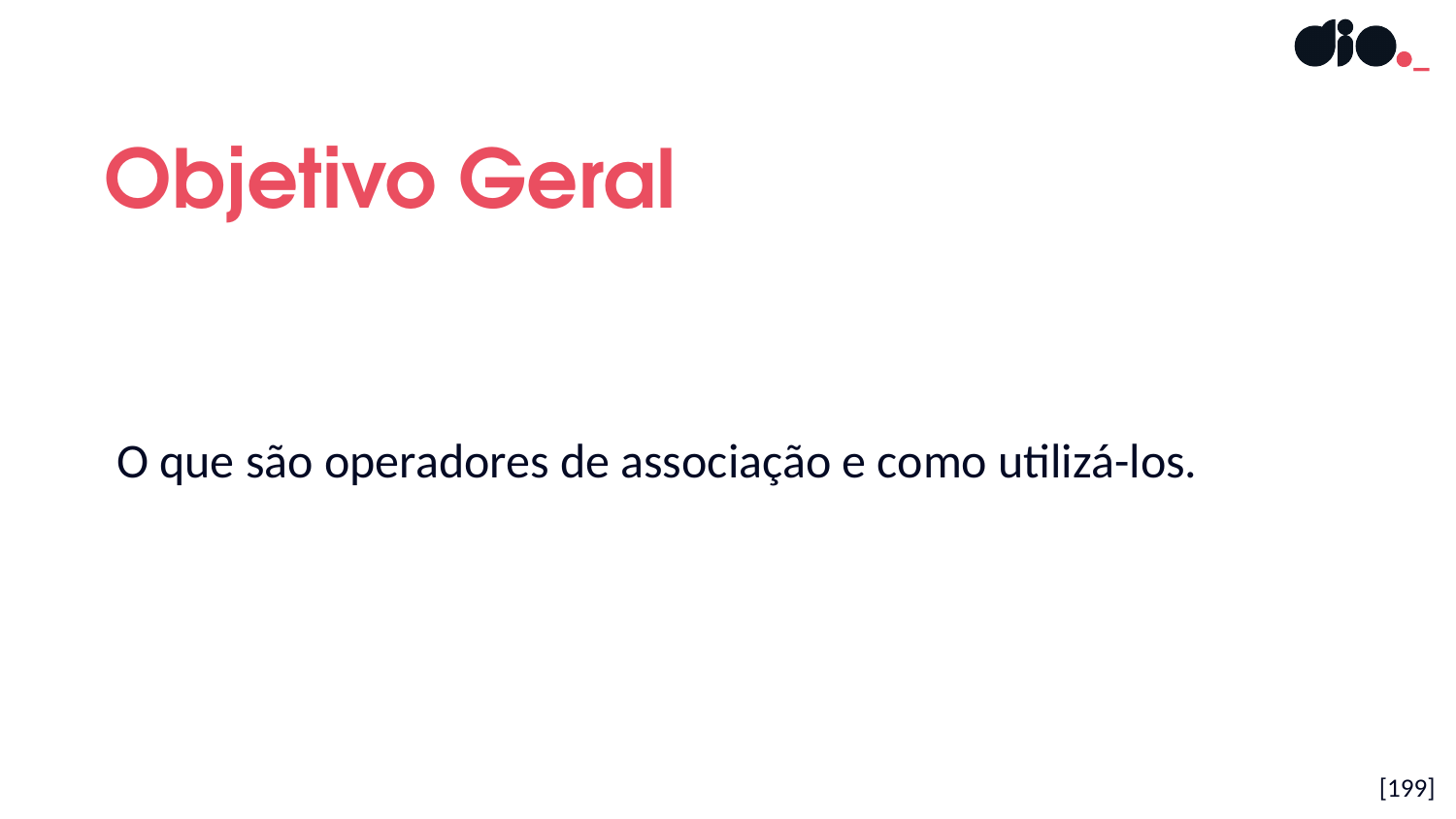

Objetivo Geral
O que são operadores de associação e como utilizá-los.
[199]